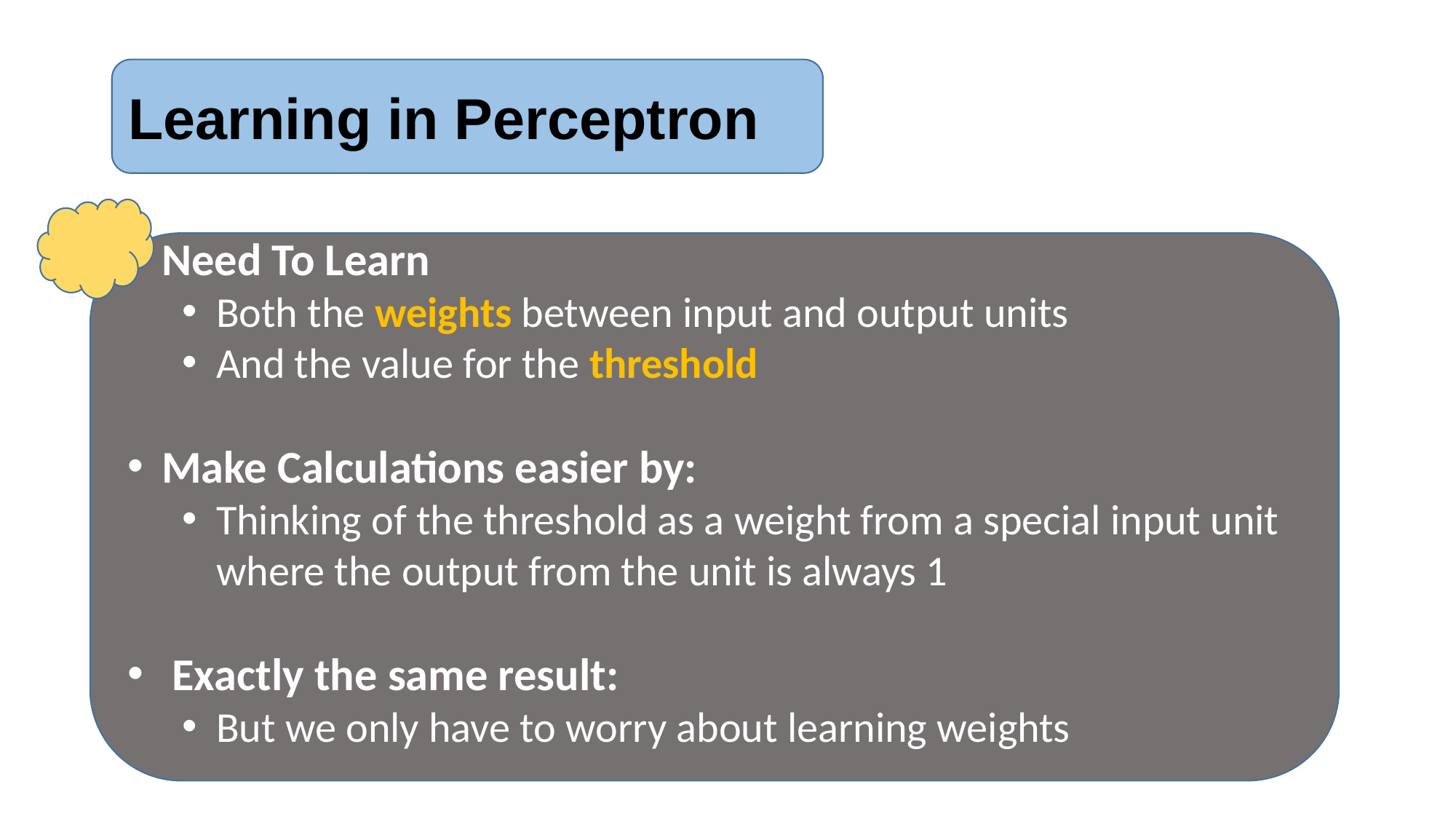

Learning in Perceptron

Need To Learn
Both the weights between input and output units
And the value for the threshold

Make Calculations easier by:
Thinking of the threshold as a weight from a special input unit where the output from the unit is always 1

 Exactly the same result:
But we only have to worry about learning weights